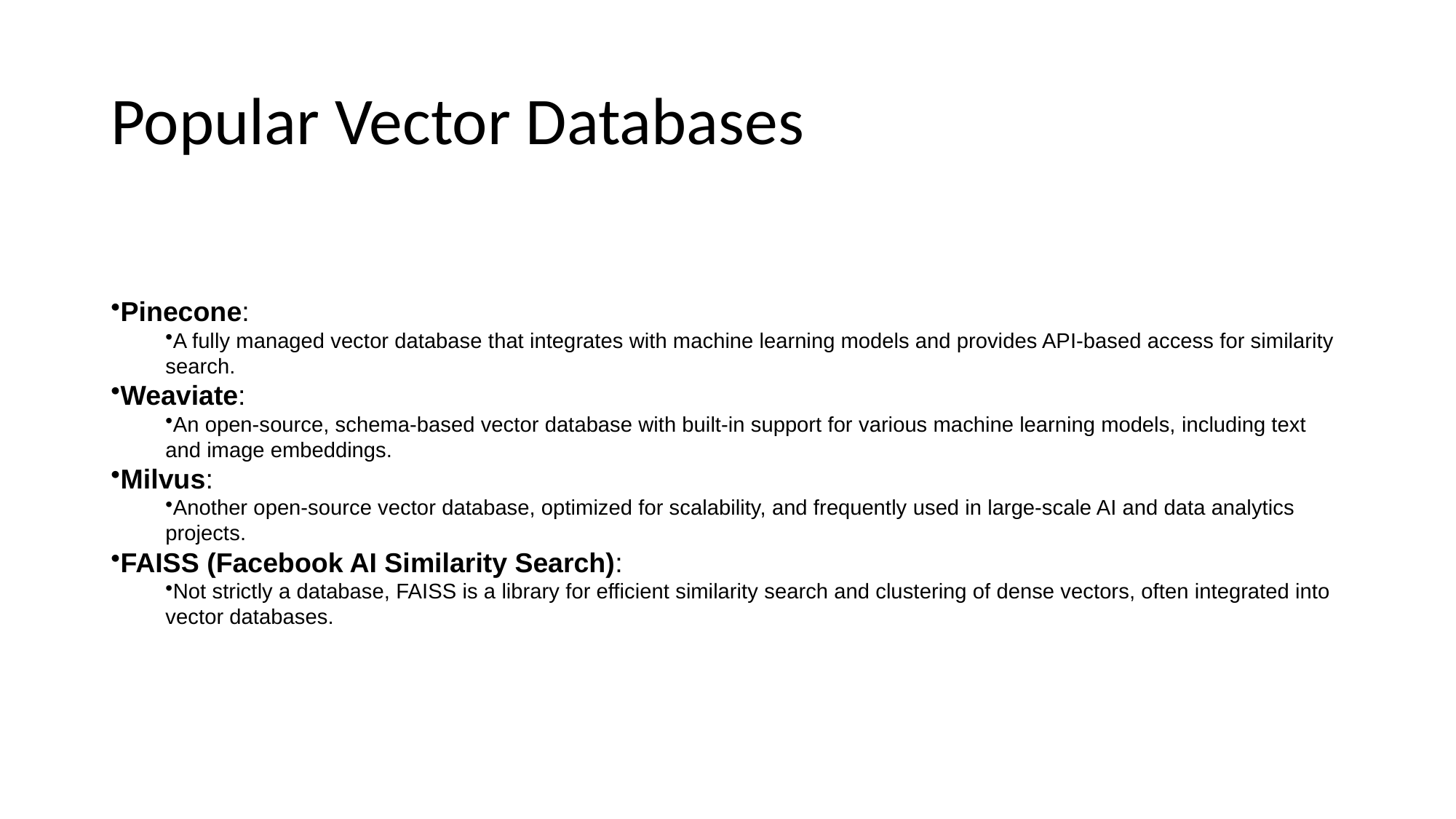

# Popular Vector Databases
Pinecone:
A fully managed vector database that integrates with machine learning models and provides API-based access for similarity search.
Weaviate:
An open-source, schema-based vector database with built-in support for various machine learning models, including text and image embeddings.
Milvus:
Another open-source vector database, optimized for scalability, and frequently used in large-scale AI and data analytics projects.
FAISS (Facebook AI Similarity Search):
Not strictly a database, FAISS is a library for efficient similarity search and clustering of dense vectors, often integrated into vector databases.